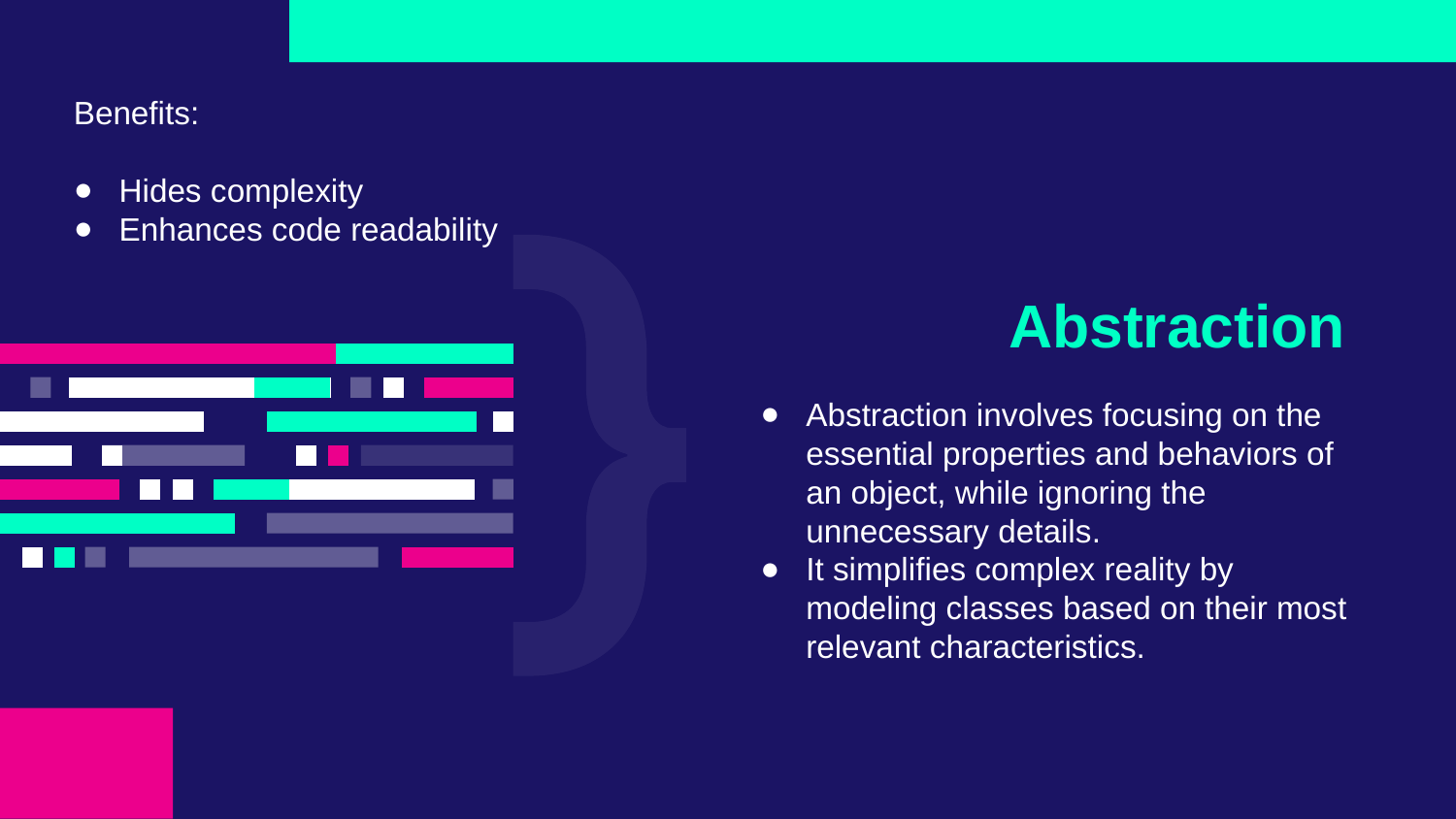

Benefits:

Hides complexity
Enhances code readability
# Abstraction
Abstraction involves focusing on the essential properties and behaviors of an object, while ignoring the unnecessary details.
It simplifies complex reality by modeling classes based on their most relevant characteristics.